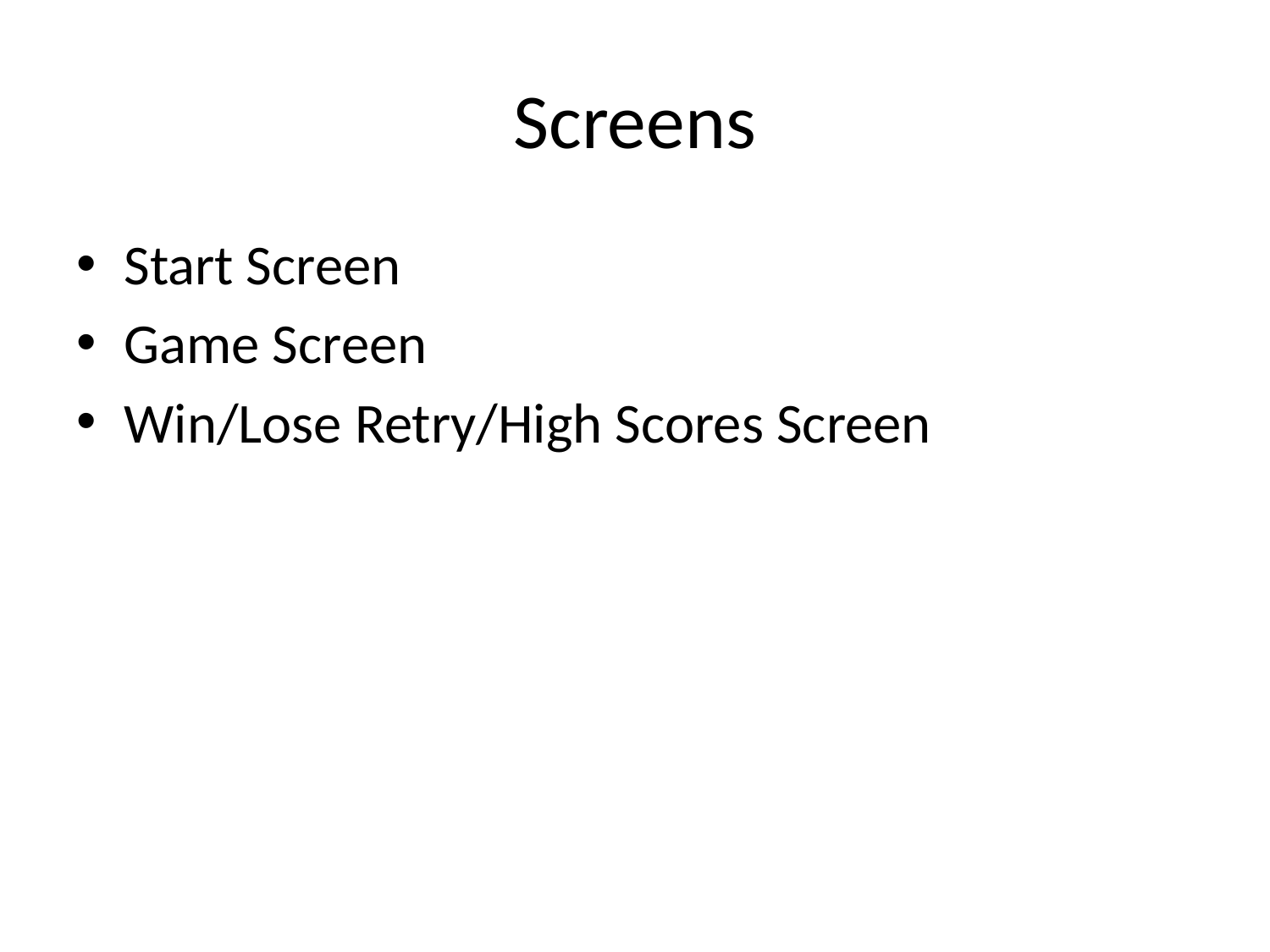

# Screens
Start Screen
Game Screen
Win/Lose Retry/High Scores Screen